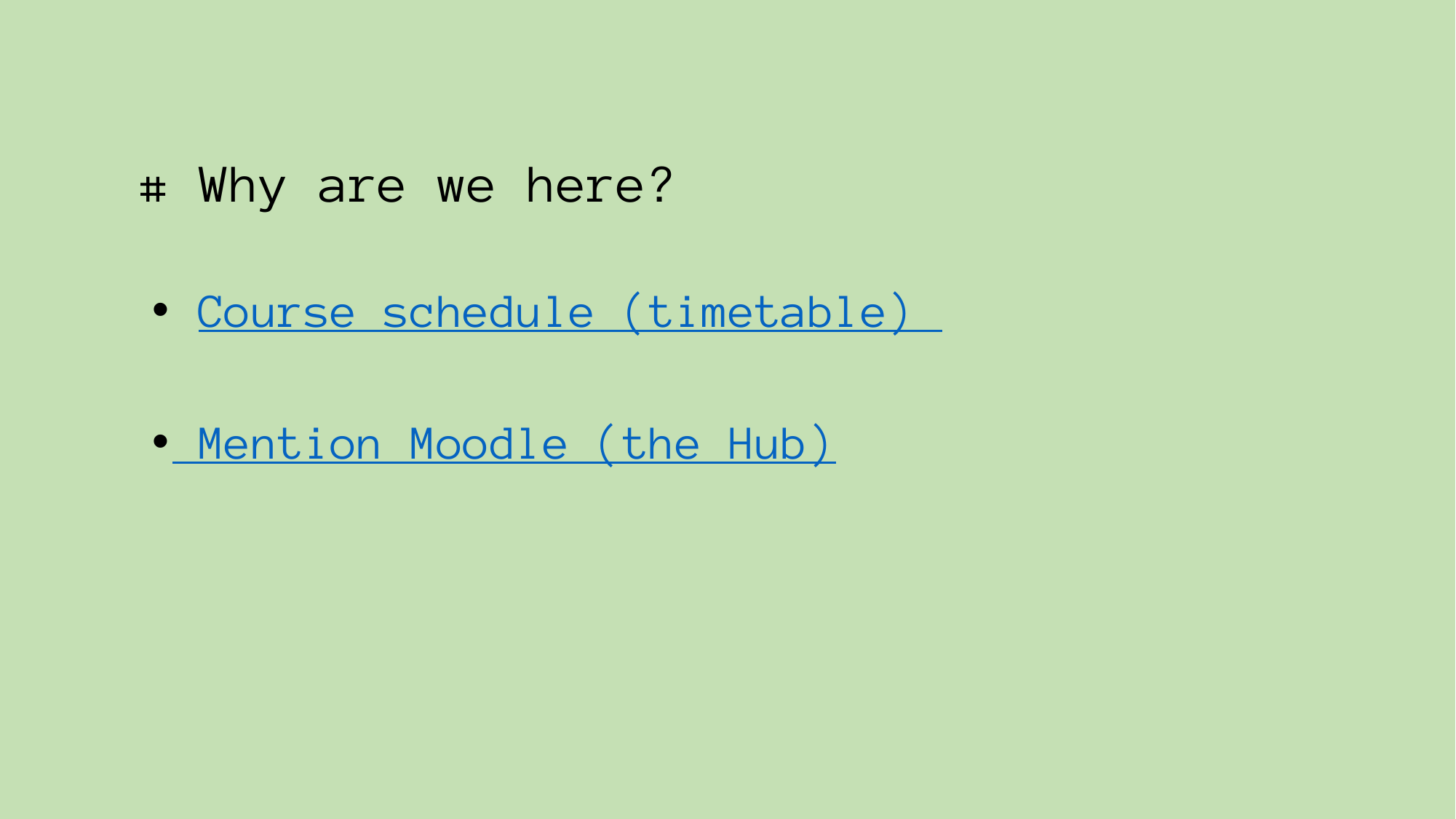

# Why are we here?
 Course schedule (timetable)

 Mention Moodle (the Hub)